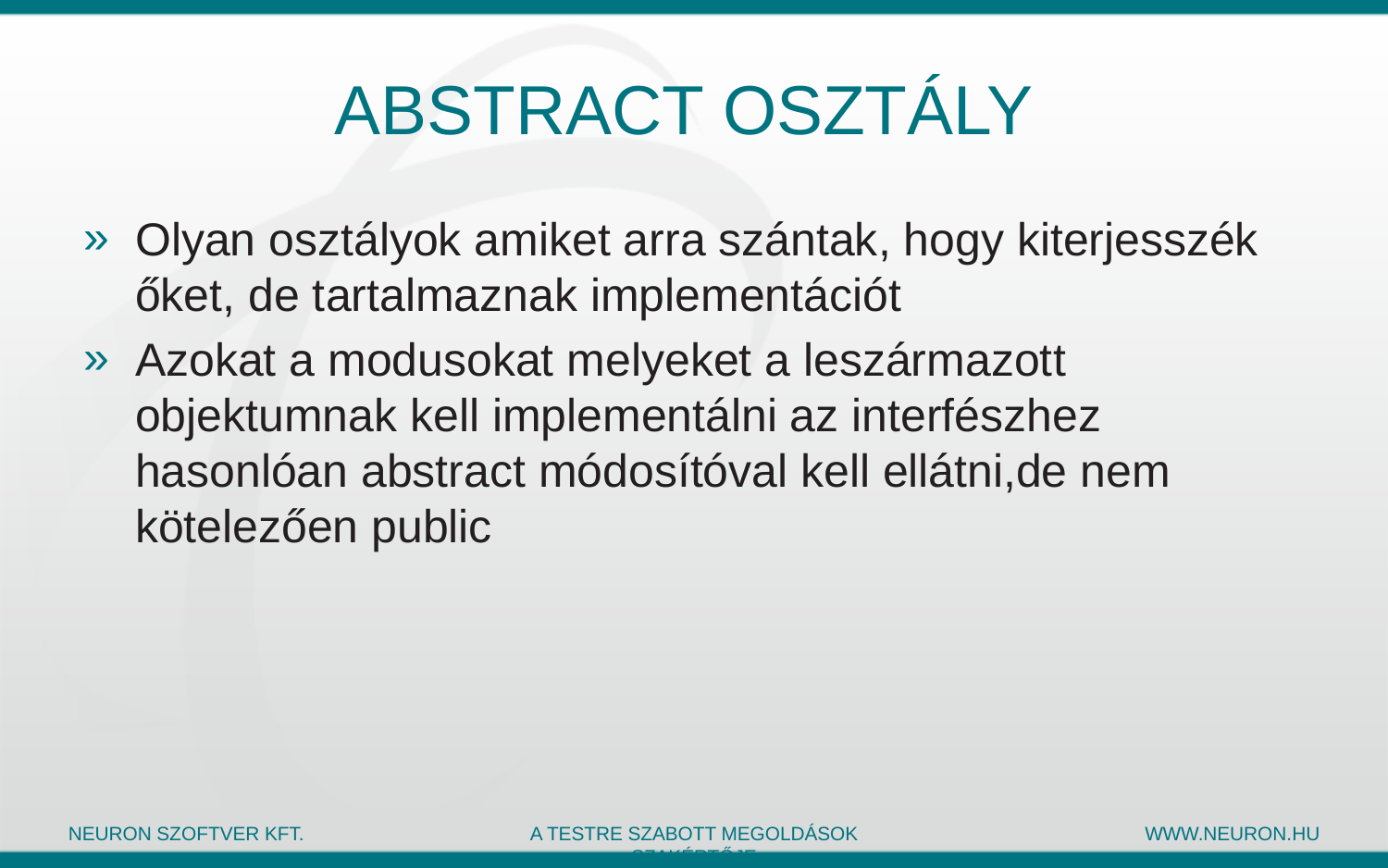

# Abstract osztály
Olyan osztályok amiket arra szántak, hogy kiterjesszék őket, de tartalmaznak implementációt
Azokat a modusokat melyeket a leszármazott objektumnak kell implementálni az interfészhez hasonlóan abstract módosítóval kell ellátni,de nem kötelezően public